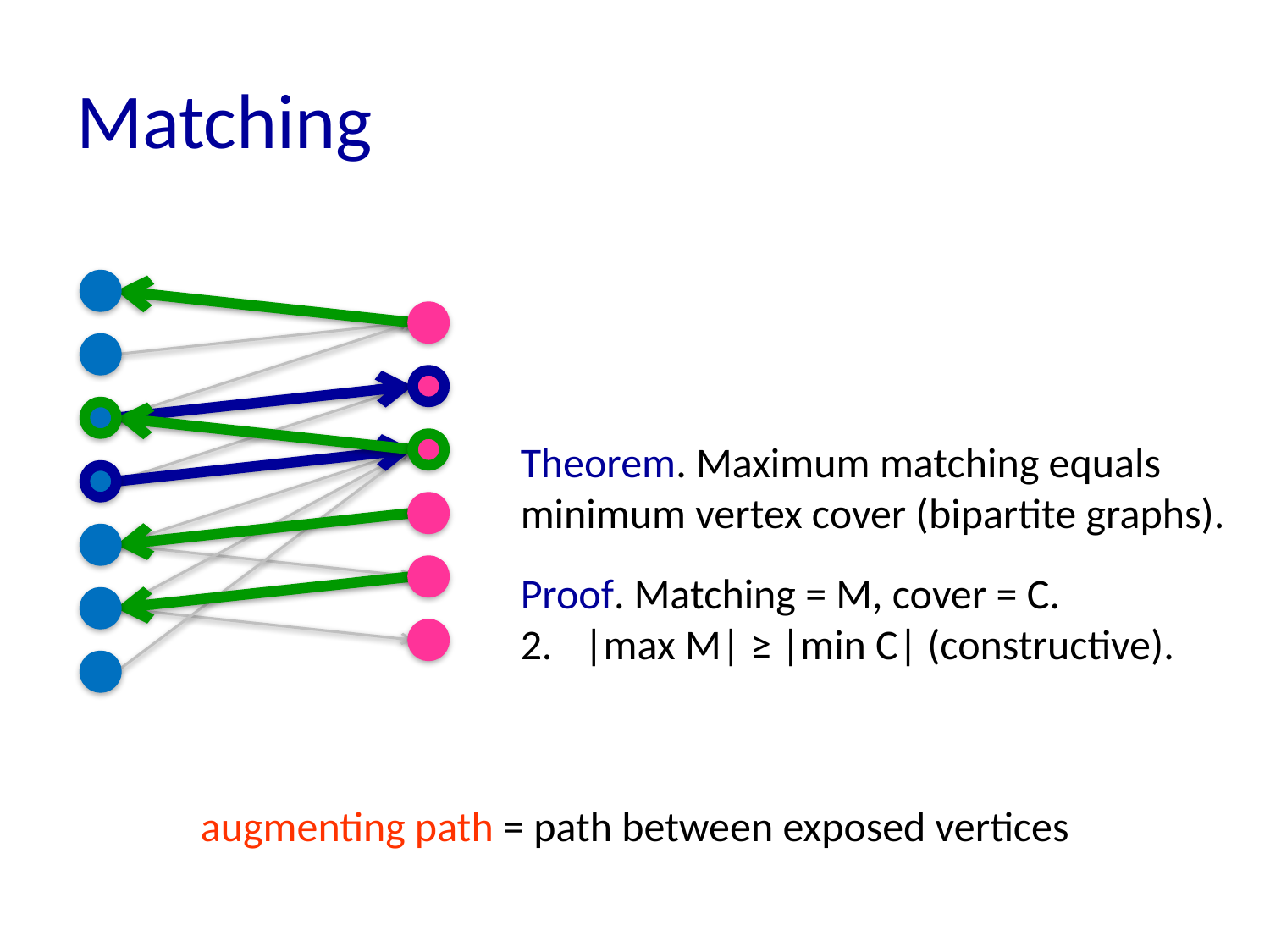

# Matching

Theorem. Maximum matching equals minimum vertex cover (bipartite graphs).

Proof. Matching = M, cover = C.
|max M| ≥ |min C| (constructive).

augmenting path = path between exposed vertices